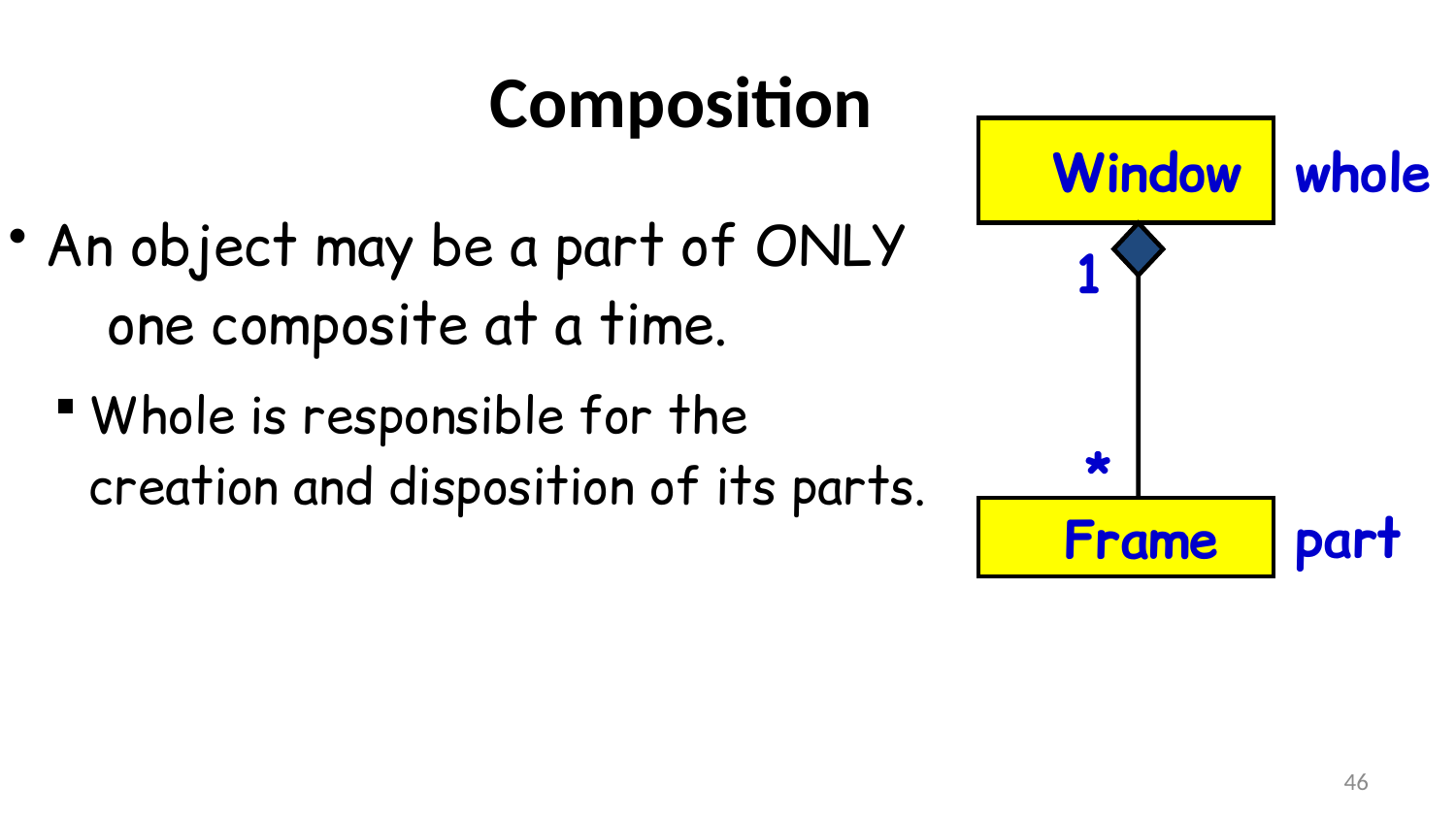

Composition

whole
Window

1

*

part
Frame
 An object may be a part of ONLY                                       one composite at a time.
Whole is responsible for the                                              creation and disposition of its parts.
46